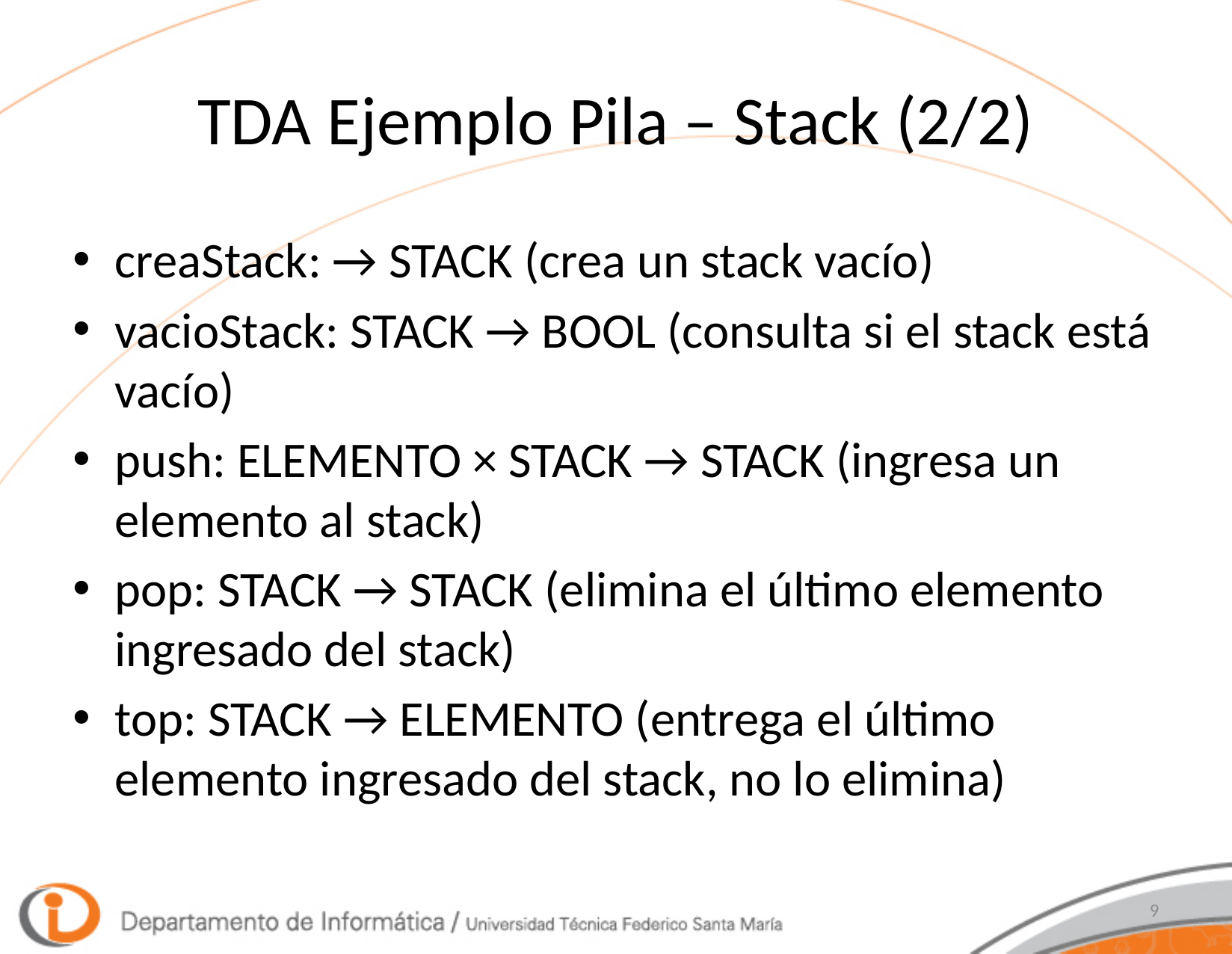

# TDA Ejemplo Pila – Stack (2/2)
creaStack: → STACK (crea un stack vacío)
vacioStack: STACK → BOOL (consulta si el stack está vacío)
push: ELEMENTO × STACK → STACK (ingresa un elemento al stack)
pop: STACK → STACK (elimina el último elemento ingresado del stack)
top: STACK → ELEMENTO (entrega el último elemento ingresado del stack, no lo elimina)
9